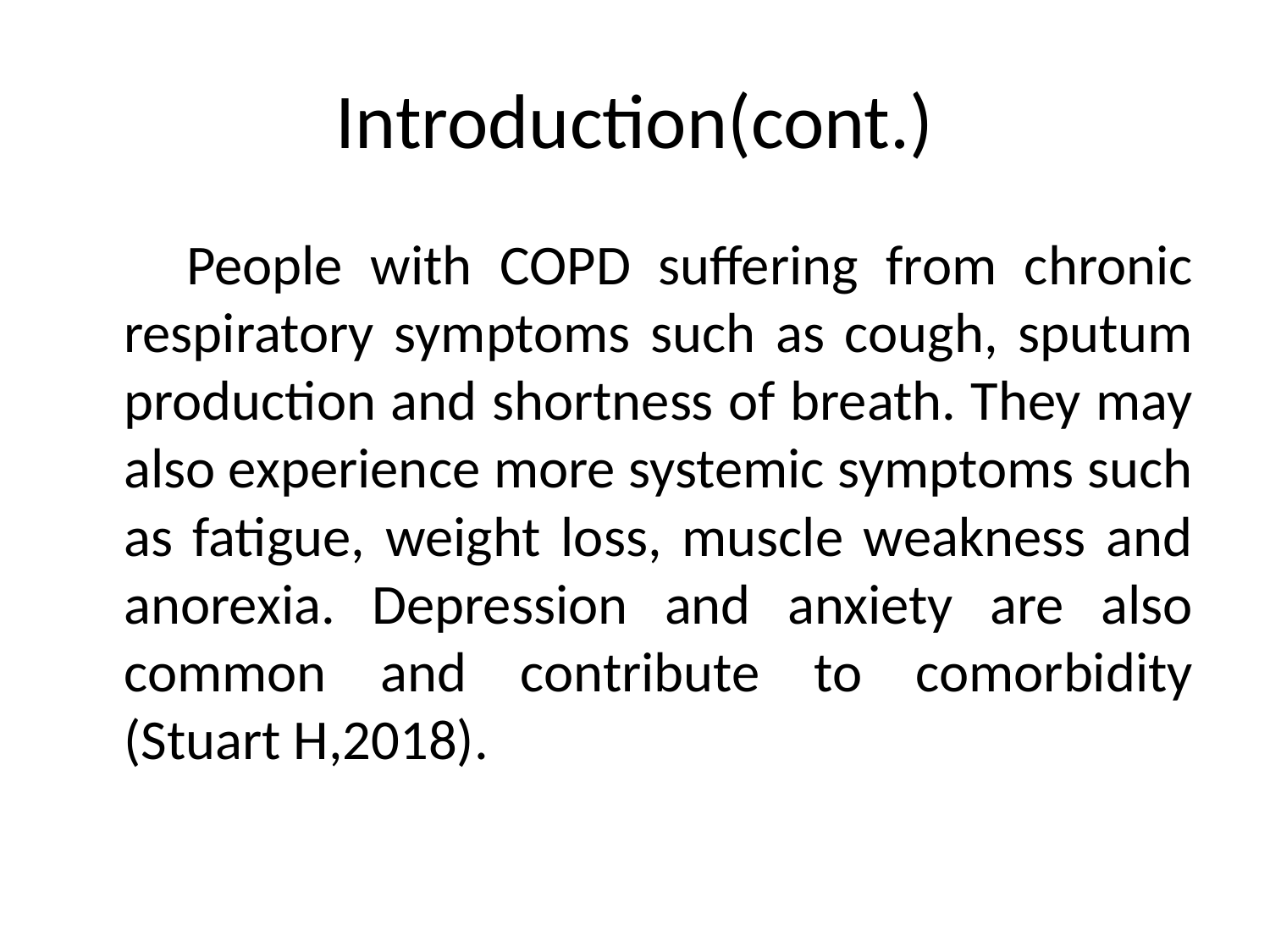

# Introduction(cont.)
    People with COPD suffering from chronic respiratory symptoms such as cough, sputum production and shortness of breath. They may also experience more systemic symptoms such as fatigue, weight loss, muscle weakness and anorexia. Depression and anxiety are also common and contribute to comorbidity (Stuart H,2018).